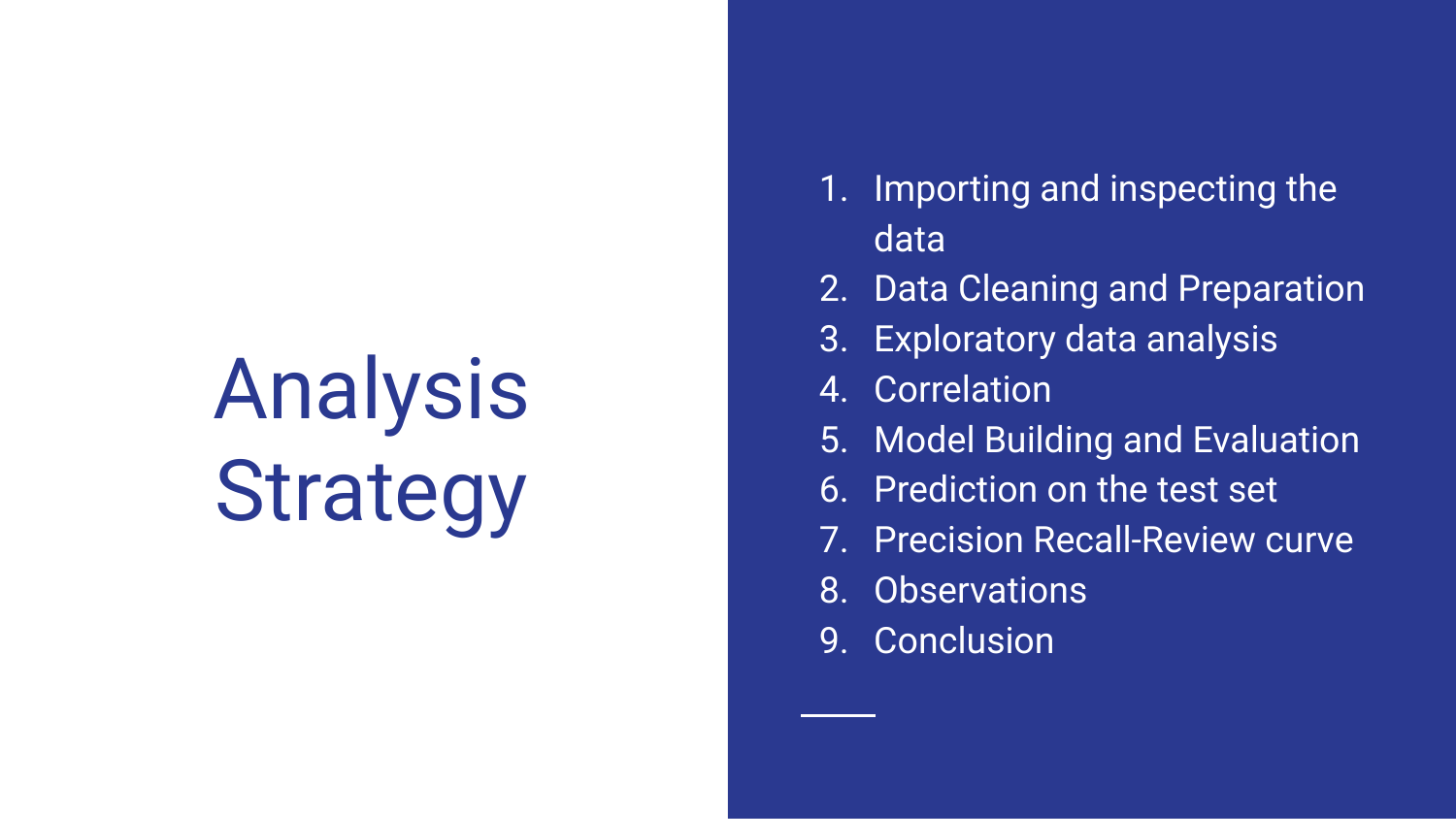

Importing and inspecting the data
Data Cleaning and Preparation
Exploratory data analysis
Correlation
Model Building and Evaluation
Prediction on the test set
Precision Recall-Review curve
Observations
Conclusion
# Analysis Strategy